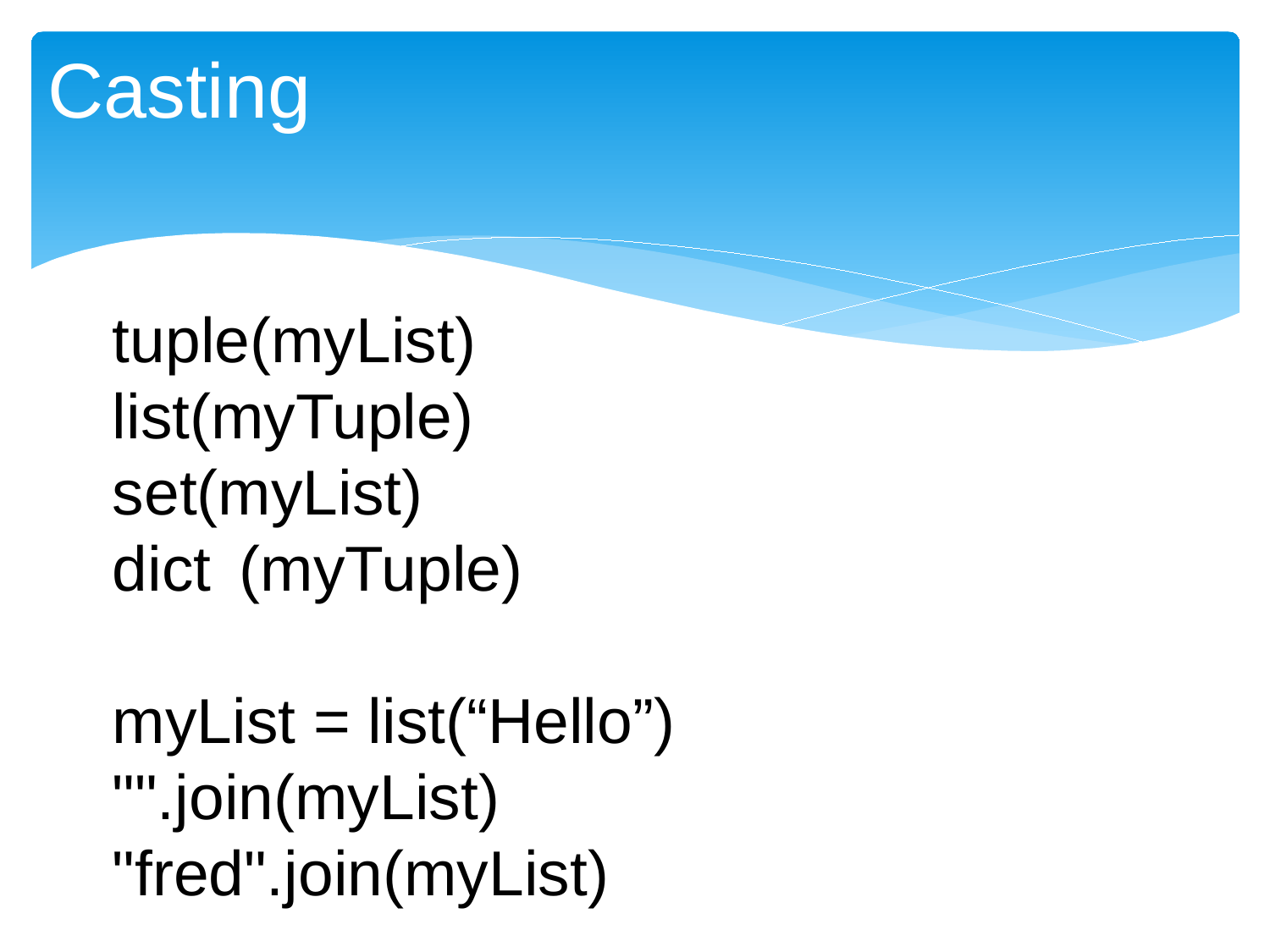

# Casting
tuple(myList)
list(myTuple)
set(myList)
dict	(myTuple)

myList = list(“Hello”)
"".join(myList)
"fred".join(myList)